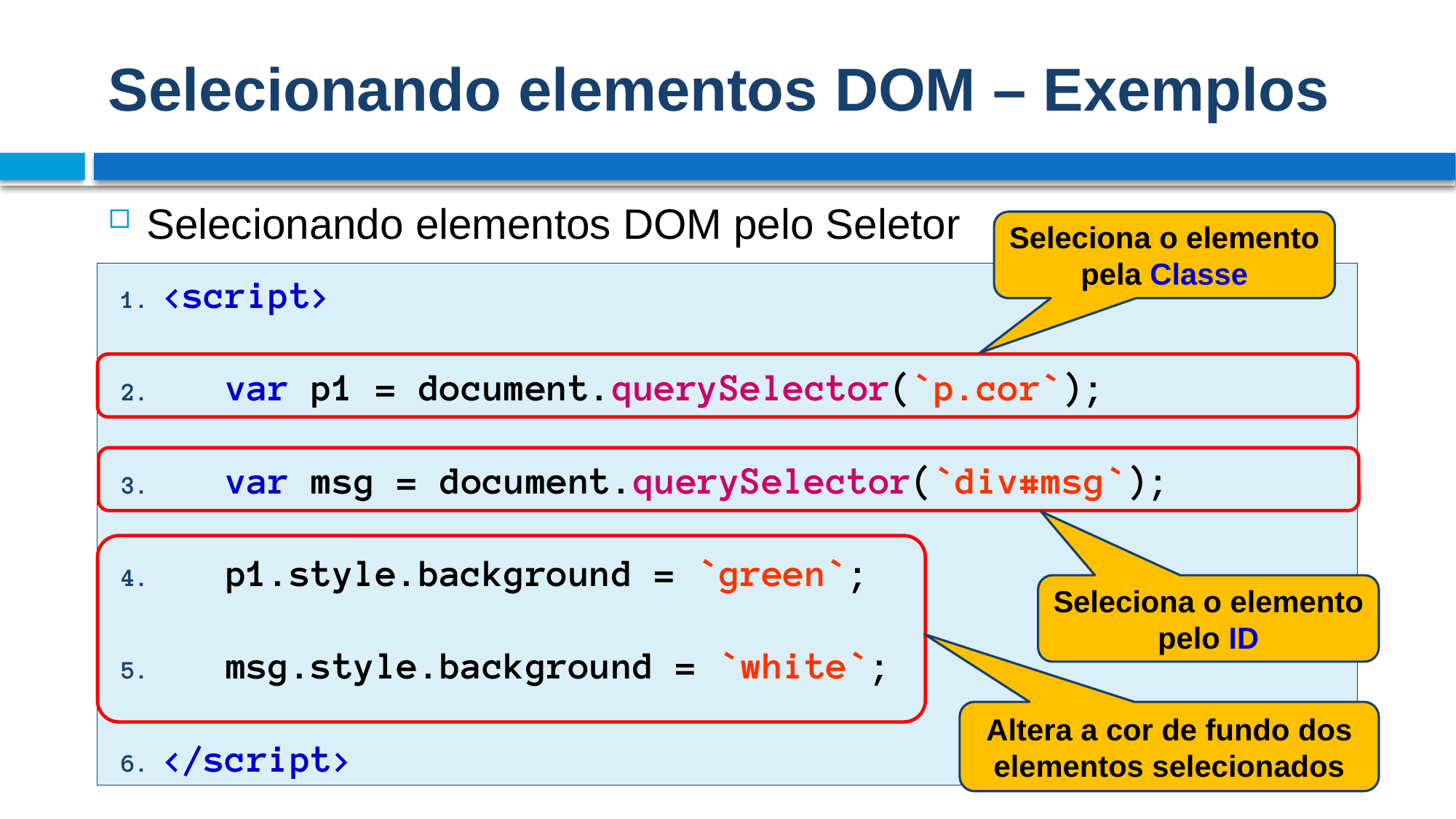

# Selecionando elementos DOM – Exemplos
12
Selecionando elementos DOM pelo Seletor
Seleciona o elemento pela Classe
<script>
   var p1 = document.querySelector(`p.cor`);
   var msg = document.querySelector(`div#msg`);
   p1.style.background = `green`;
   msg.style.background = `white`;
</script>

Seleciona o elemento pelo ID
Altera a cor de fundo dos elementos selecionados